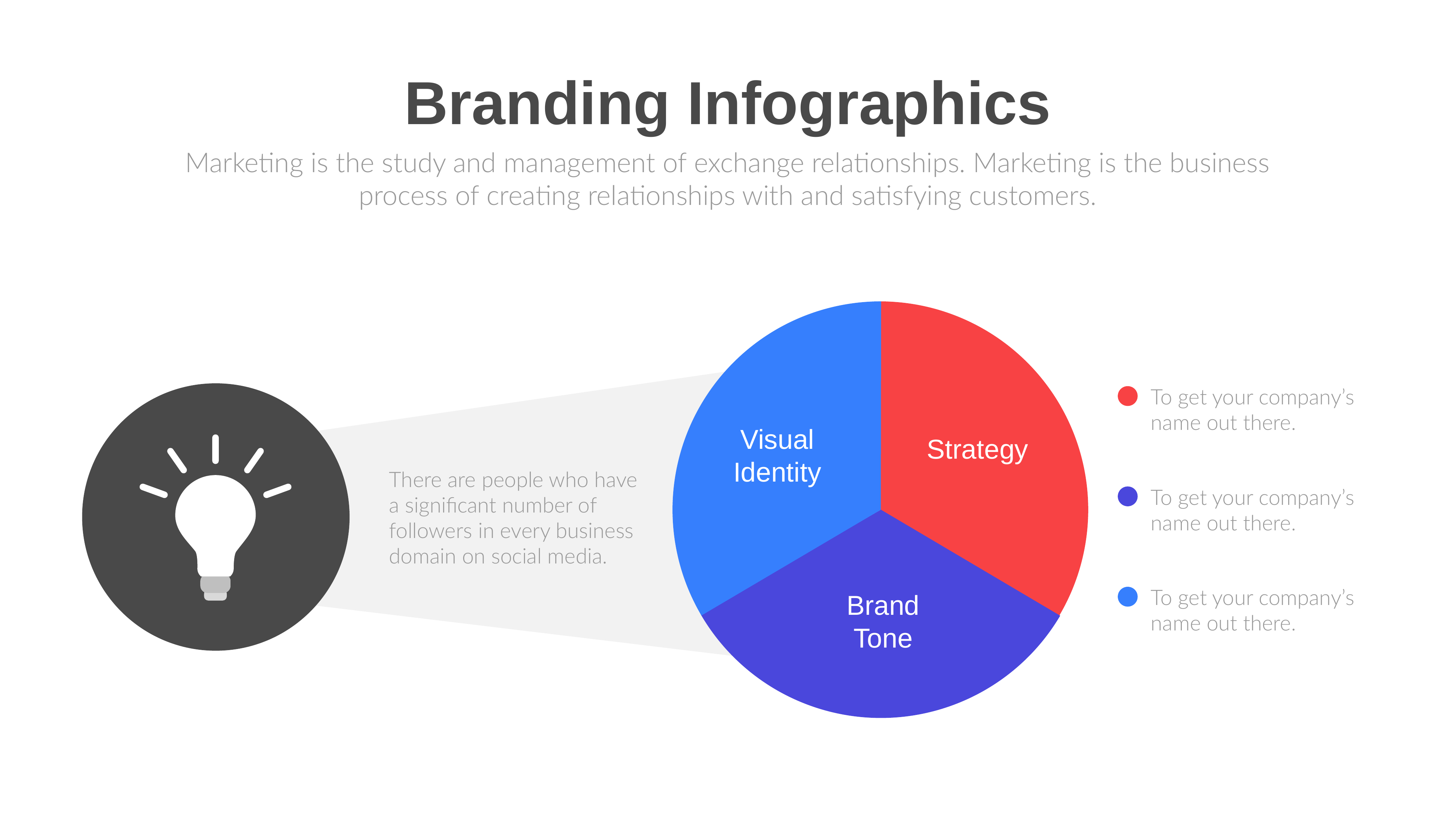

Branding Infographics
Marketing is the study and management of exchange relationships. Marketing is the business process of creating relationships with and satisfying customers.

To get your company’s name out there.

To get your company’s name out there.

To get your company’s name out there.

Visual Identity
Strategy

There are people who have a significant number of followers in every business domain on social media.

Brand Tone